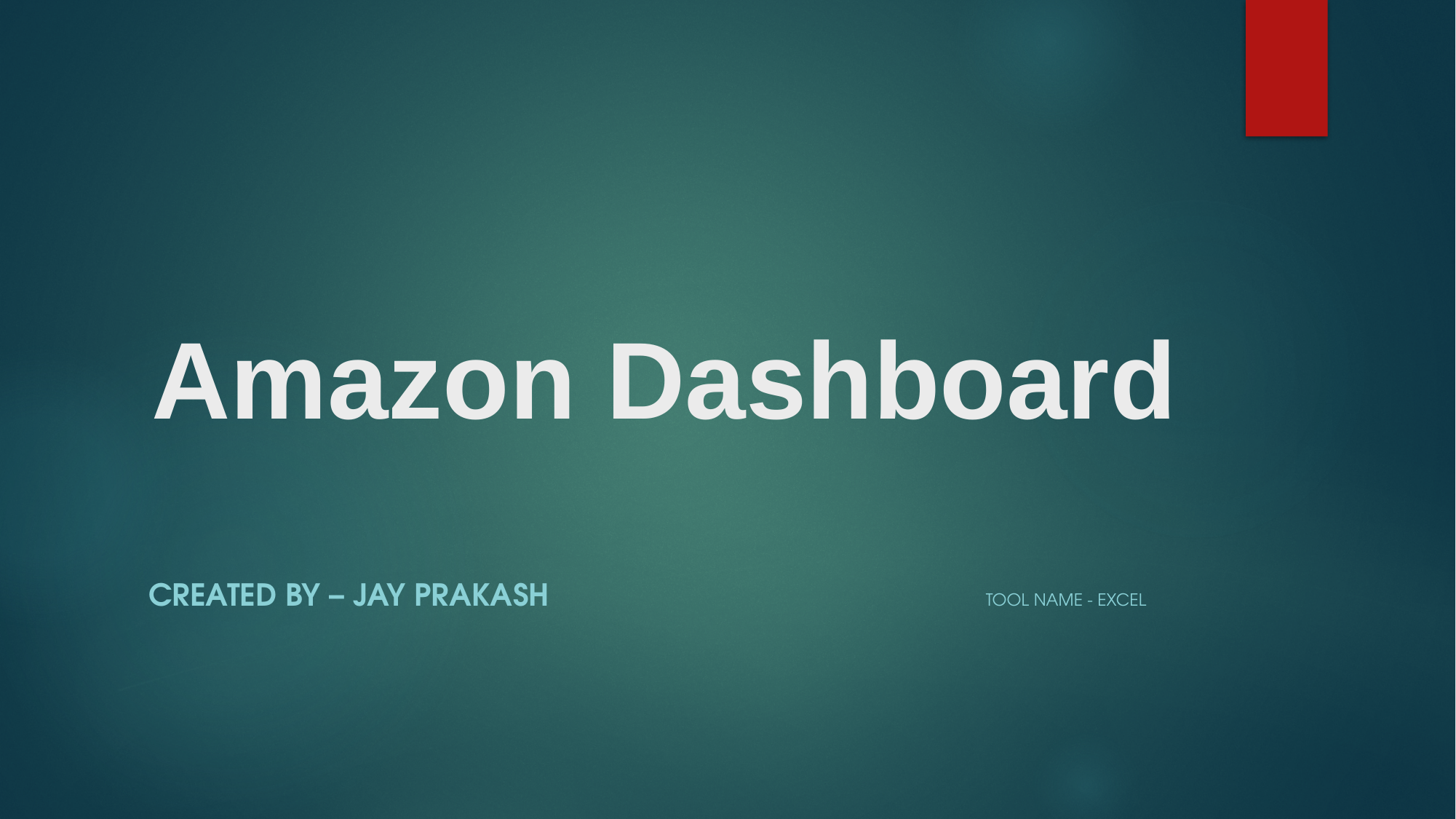

# Amazon Dashboard
Created by – Jay Prakash                                                   tool name - Excel